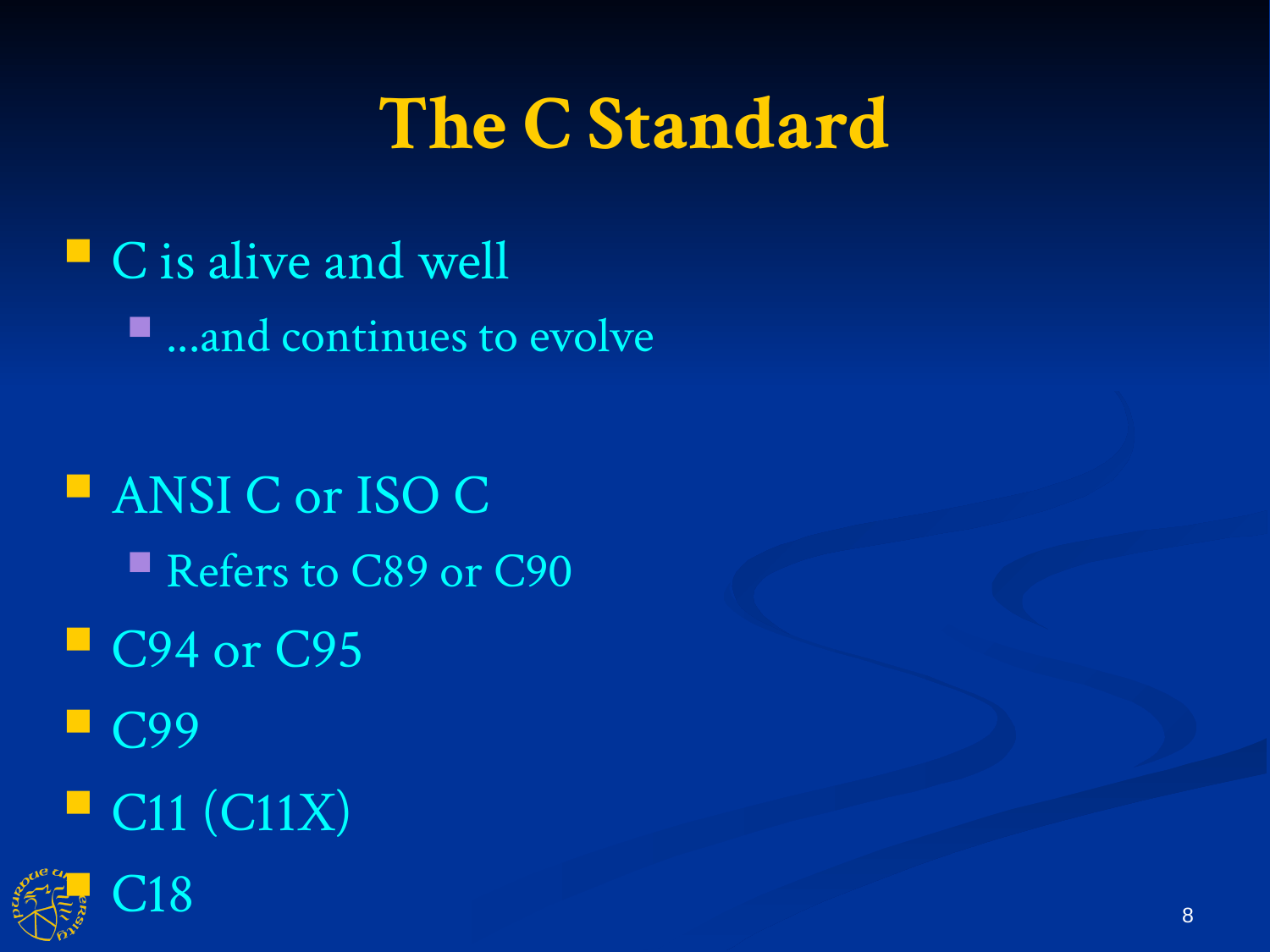

The C Standard
C is alive and well
...and continues to evolve

ANSI C or ISO C
Refers to C89 or C90
C94 or C95
C99
C11 (C11X)
C18
8